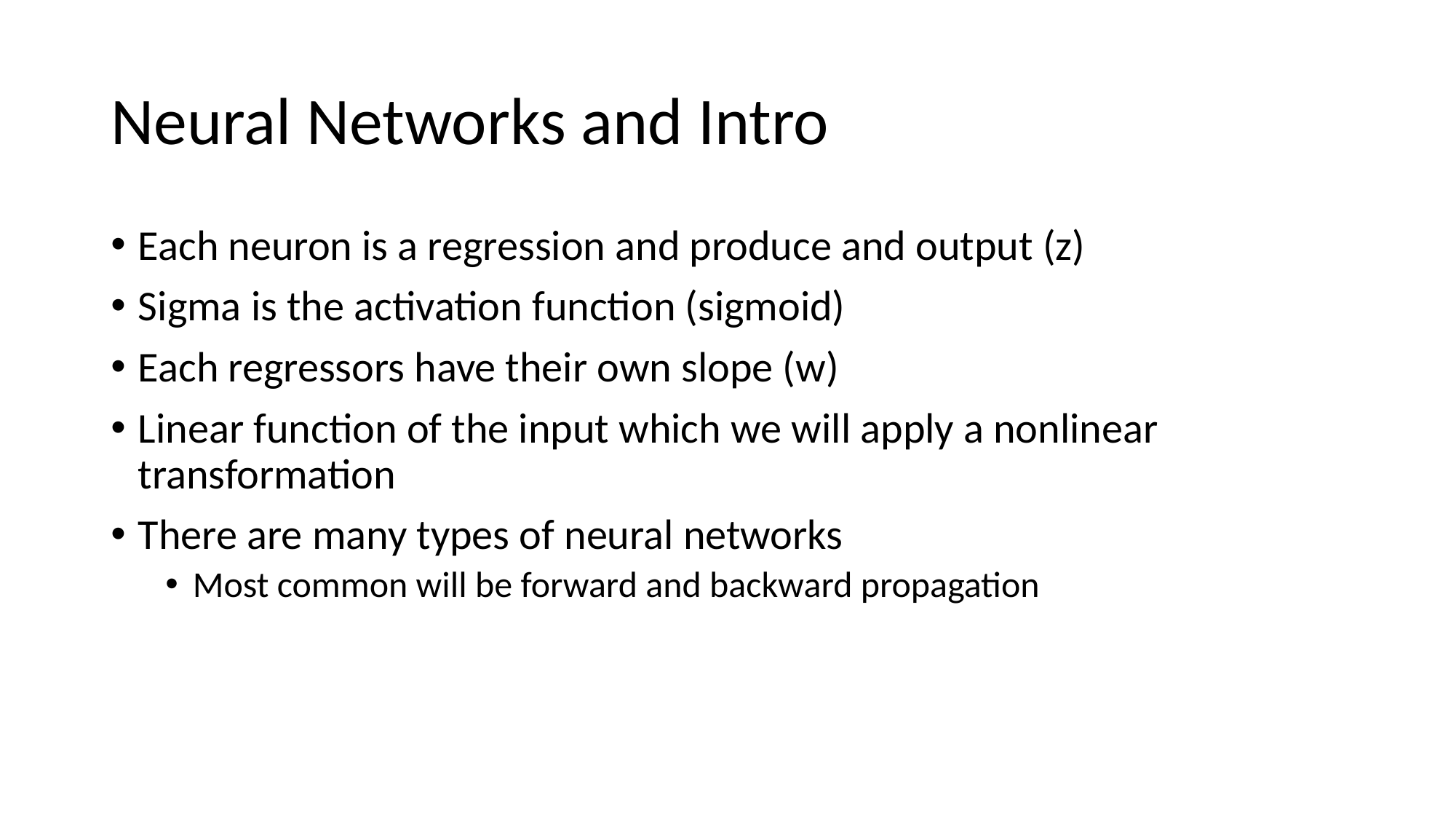

# Neural Networks and Intro
Each neuron is a regression and produce and output (z)
Sigma is the activation function (sigmoid)
Each regressors have their own slope (w)
Linear function of the input which we will apply a nonlinear transformation
There are many types of neural networks
Most common will be forward and backward propagation